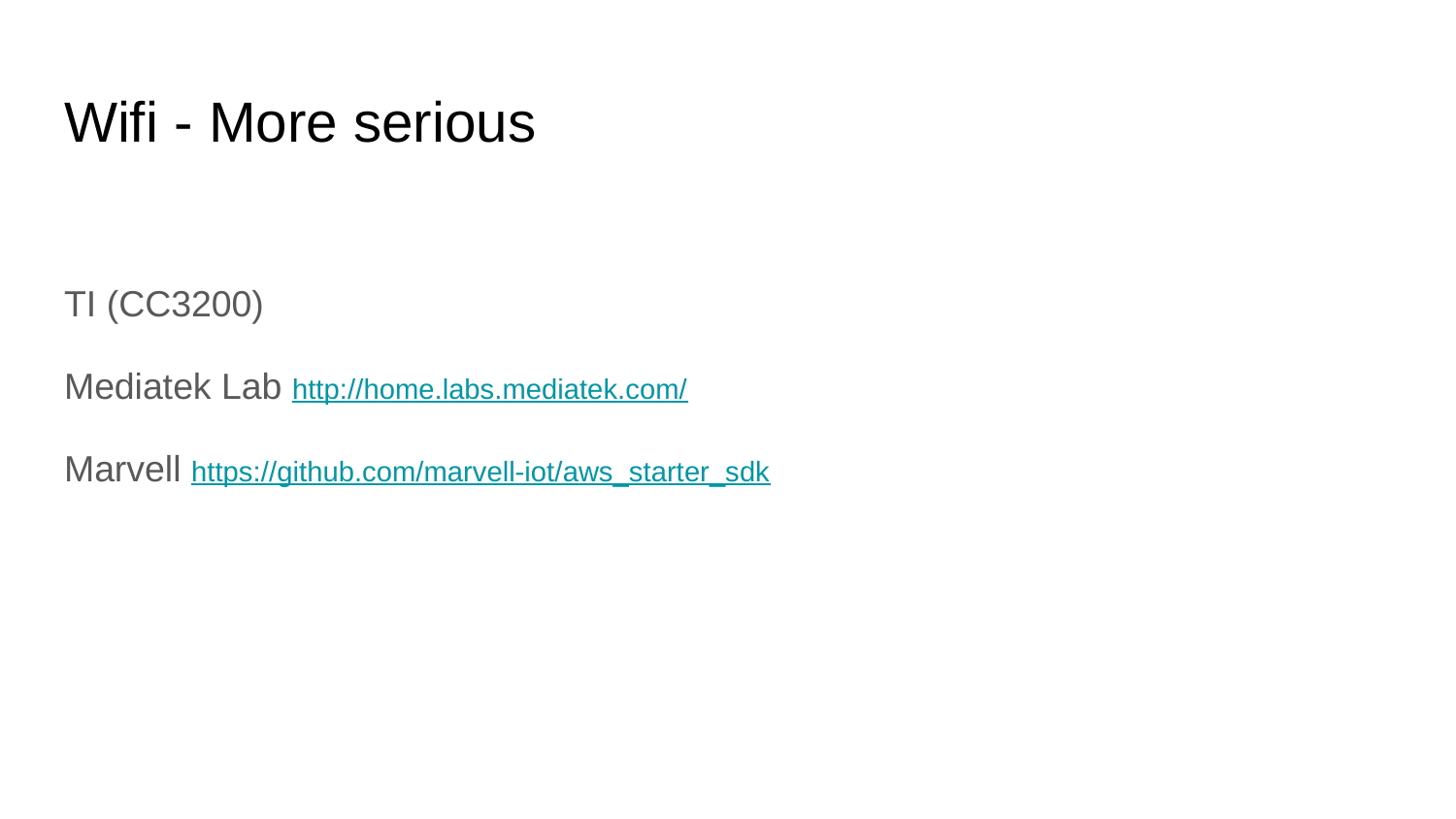

# Wifi - More serious

TI (CC3200)
Mediatek Lab http://home.labs.mediatek.com/
Marvell https://github.com/marvell-iot/aws_starter_sdk